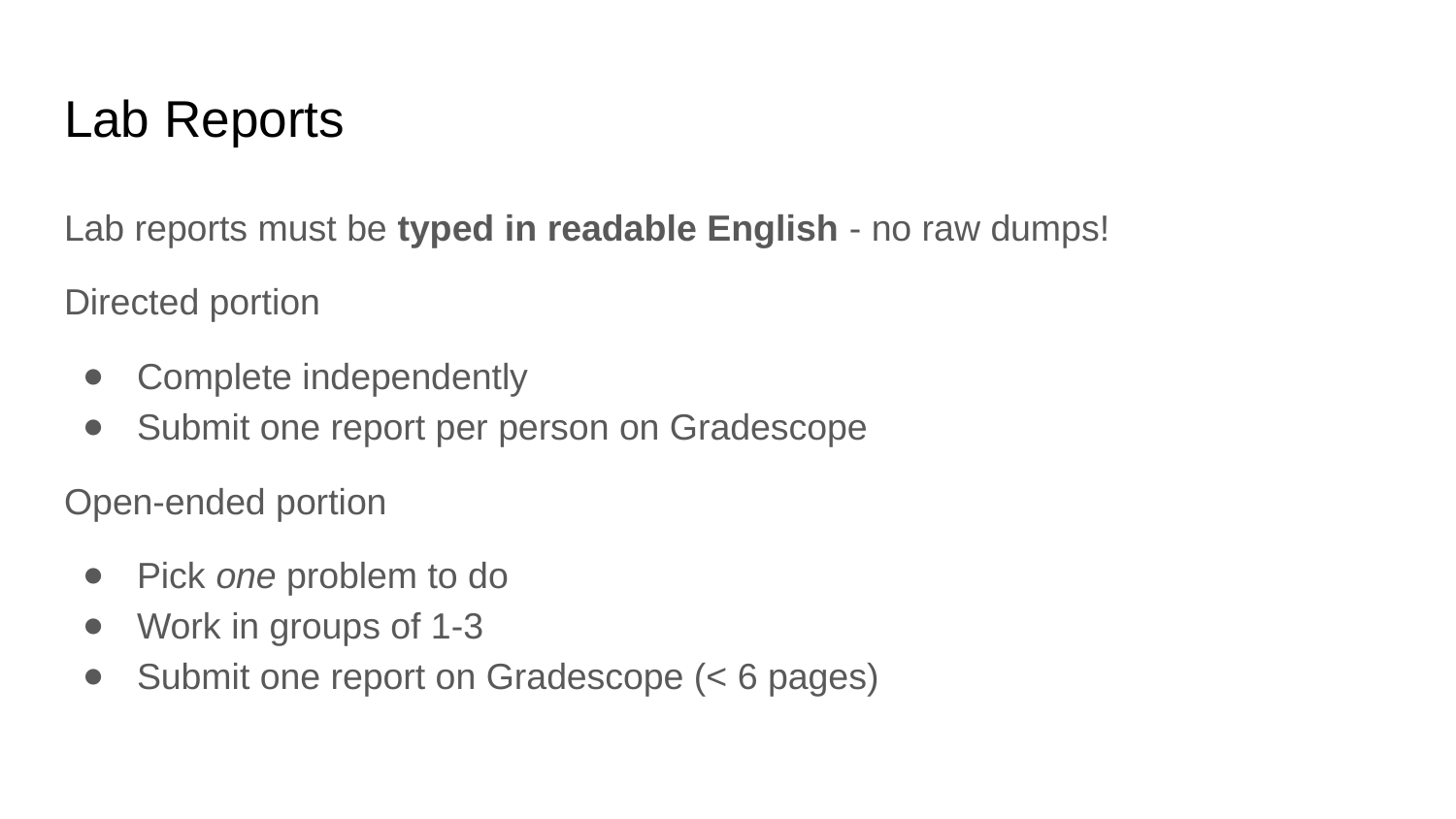

# Lab Reports
Lab reports must be typed in readable English - no raw dumps!
Directed portion
Complete independently
Submit one report per person on Gradescope
Open-ended portion
Pick one problem to do
Work in groups of 1-3
Submit one report on Gradescope (< 6 pages)